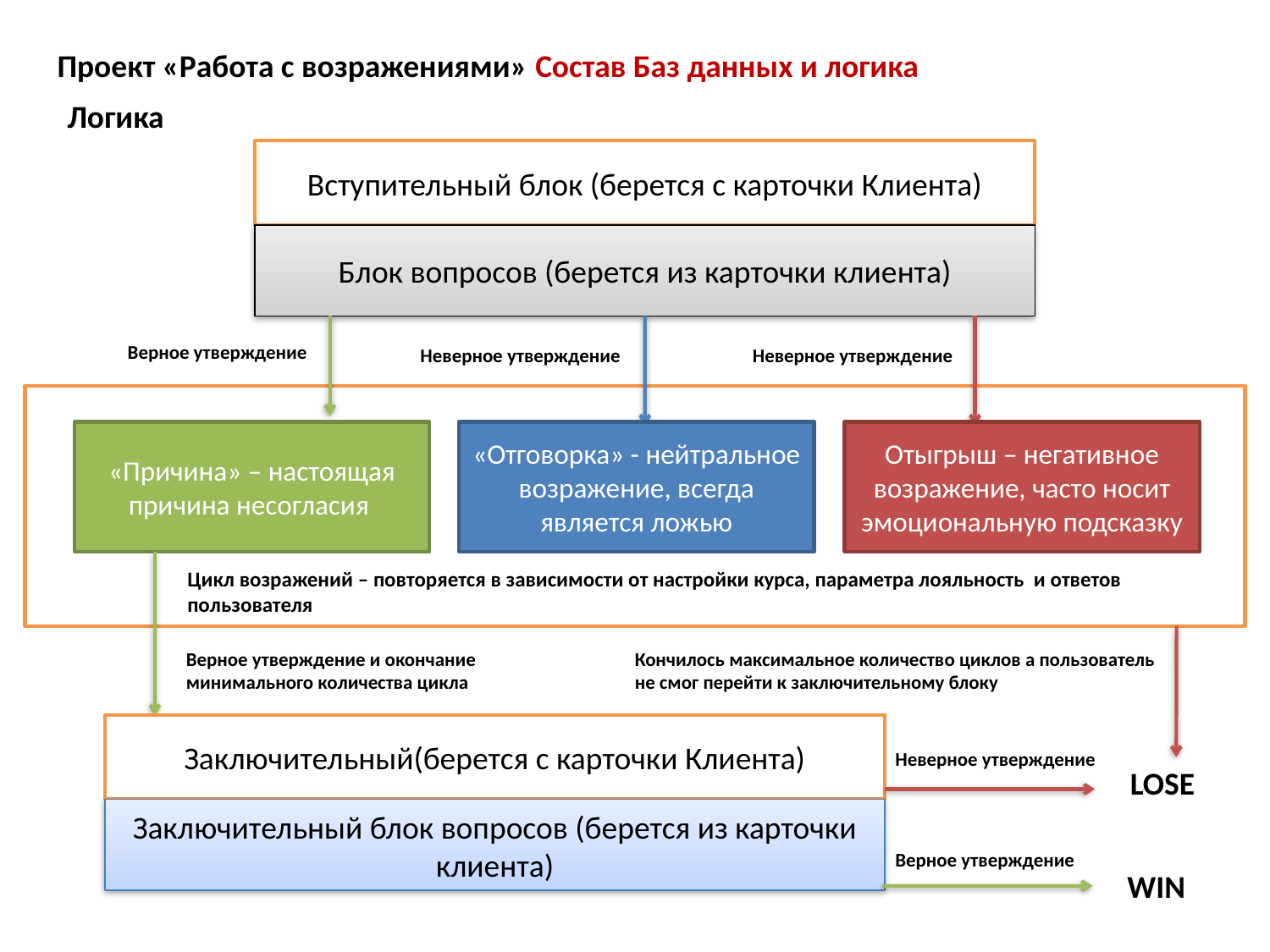

Проект «Работа с возражениями» Состав Баз данных и логика
Логика
Вступительный блок (берется с карточки Клиента)
Блок вопросов (берется из карточки клиента)
Верное утверждение
Неверное утверждение
Неверное утверждение

«Причина» – настоящая причина несогласия
«Отговорка» - нейтральное возражение, всегда является ложью
Отыгрыш – негативное возражение, часто носит эмоциональную подсказку
Цикл возражений – повторяется в зависимости от настройки курса, параметра лояльность  и ответов пользователя
Верное утверждение и окончание минимального количества цикла
Кончилось максимальное количество циклов а пользователь не смог перейти к заключительному блоку
Заключительный(берется с карточки Клиента)
Неверное утверждение
LOSE
Заключительный блок вопросов (берется из карточки клиента)
Верное утверждение
WIN